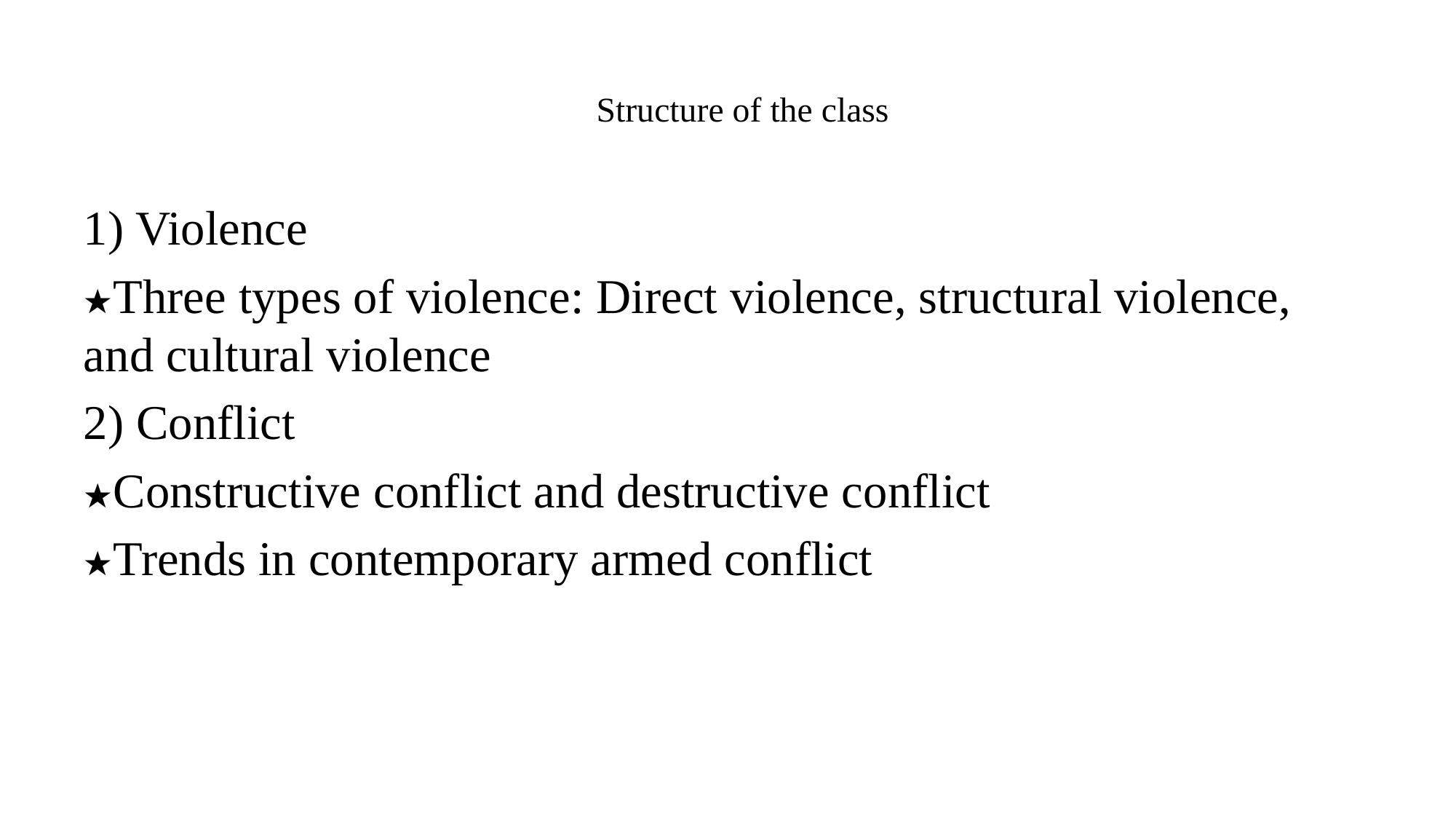

# Structure of the class
1) Violence
★Three types of violence: Direct violence, structural violence, and cultural violence
2) Conflict
★Constructive conflict and destructive conflict
★Trends in contemporary armed conflict